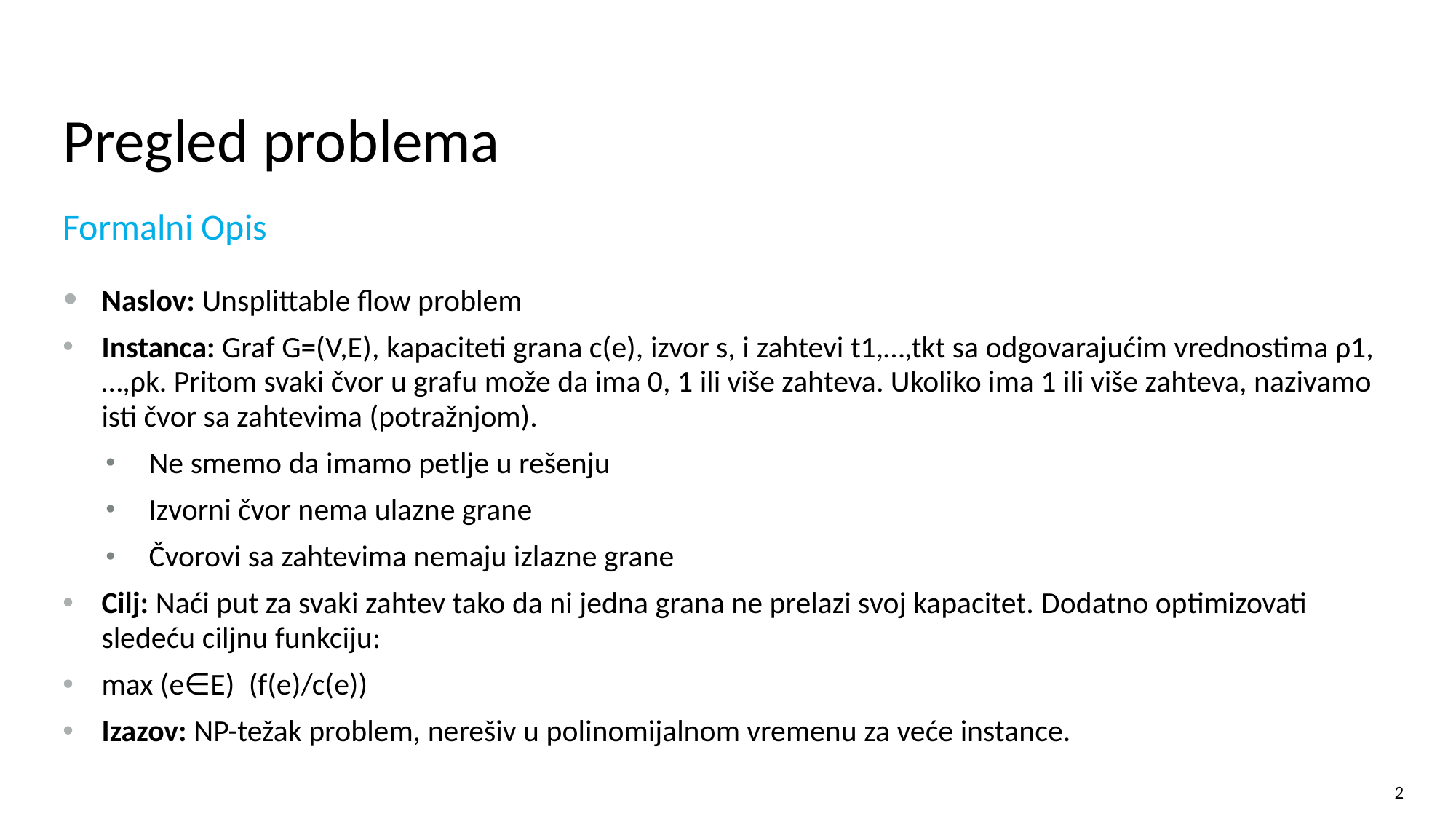

# Pregled problema
Formalni Opis
Naslov: Unsplittable flow problem
Instanca: Graf G=(V,E), kapaciteti grana c(e), izvor s, i zahtevi t1,…,tkt​ sa odgovarajućim vrednostima ρ1,…,ρk. Pritom svaki čvor u grafu može da ima 0, 1 ili više zahteva. Ukoliko ima 1 ili više zahteva, nazivamo isti čvor sa zahtevima (potražnjom).
Ne smemo da imamo petlje u rešenju
Izvorni čvor nema ulazne grane
Čvorovi sa zahtevima nemaju izlazne grane
Cilj: Naći put za svaki zahtev tako da ni jedna grana ne prelazi svoj kapacitet. Dodatno optimizovati sledeću ciljnu funkciju:
max (e∈E)​  (f(e)/c(e))​
Izazov: NP-težak problem, nerešiv u polinomijalnom vremenu za veće instance.
2